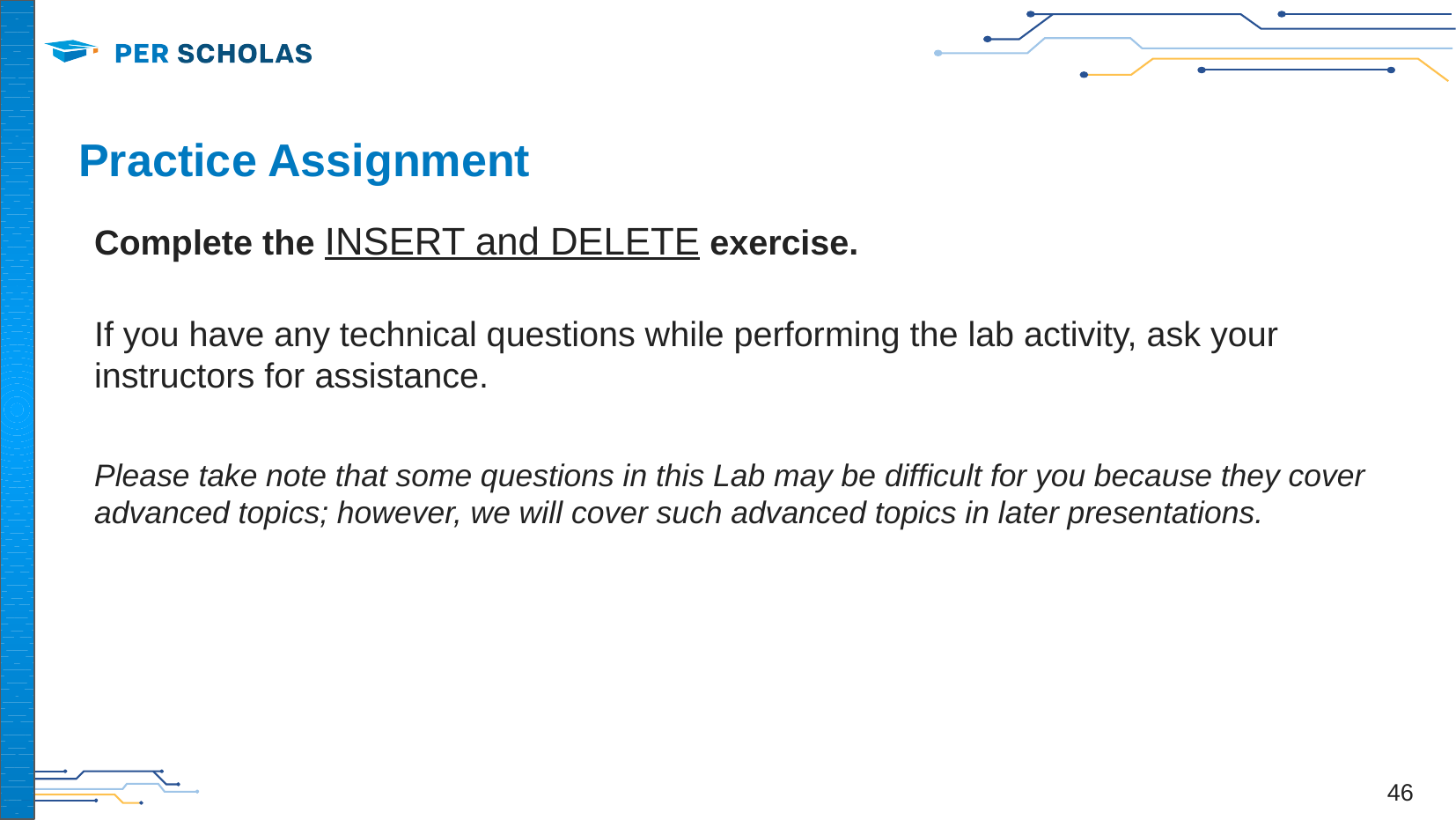

# Practice Assignment
Complete the INSERT and DELETE exercise.

If you have any technical questions while performing the lab activity, ask your instructors for assistance.

Please take note that some questions in this Lab may be difficult for you because they cover advanced topics; however, we will cover such advanced topics in later presentations.

46